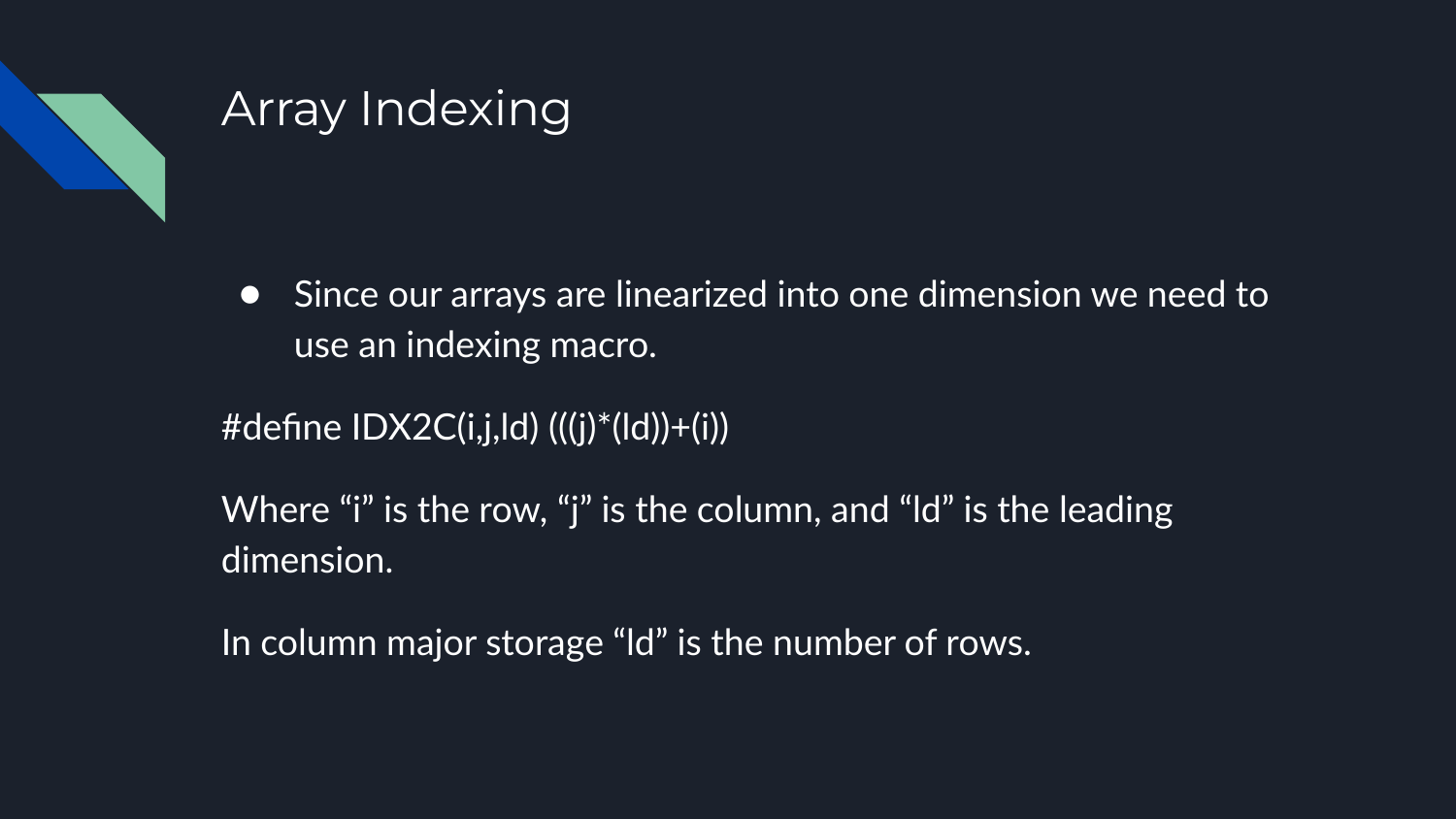

# Array Indexing
Since our arrays are linearized into one dimension we need to use an indexing macro.
#define IDX2C(i,j,ld) (((j)*(ld))+(i))
Where “i” is the row, “j” is the column, and “ld” is the leading dimension.
In column major storage “ld” is the number of rows.